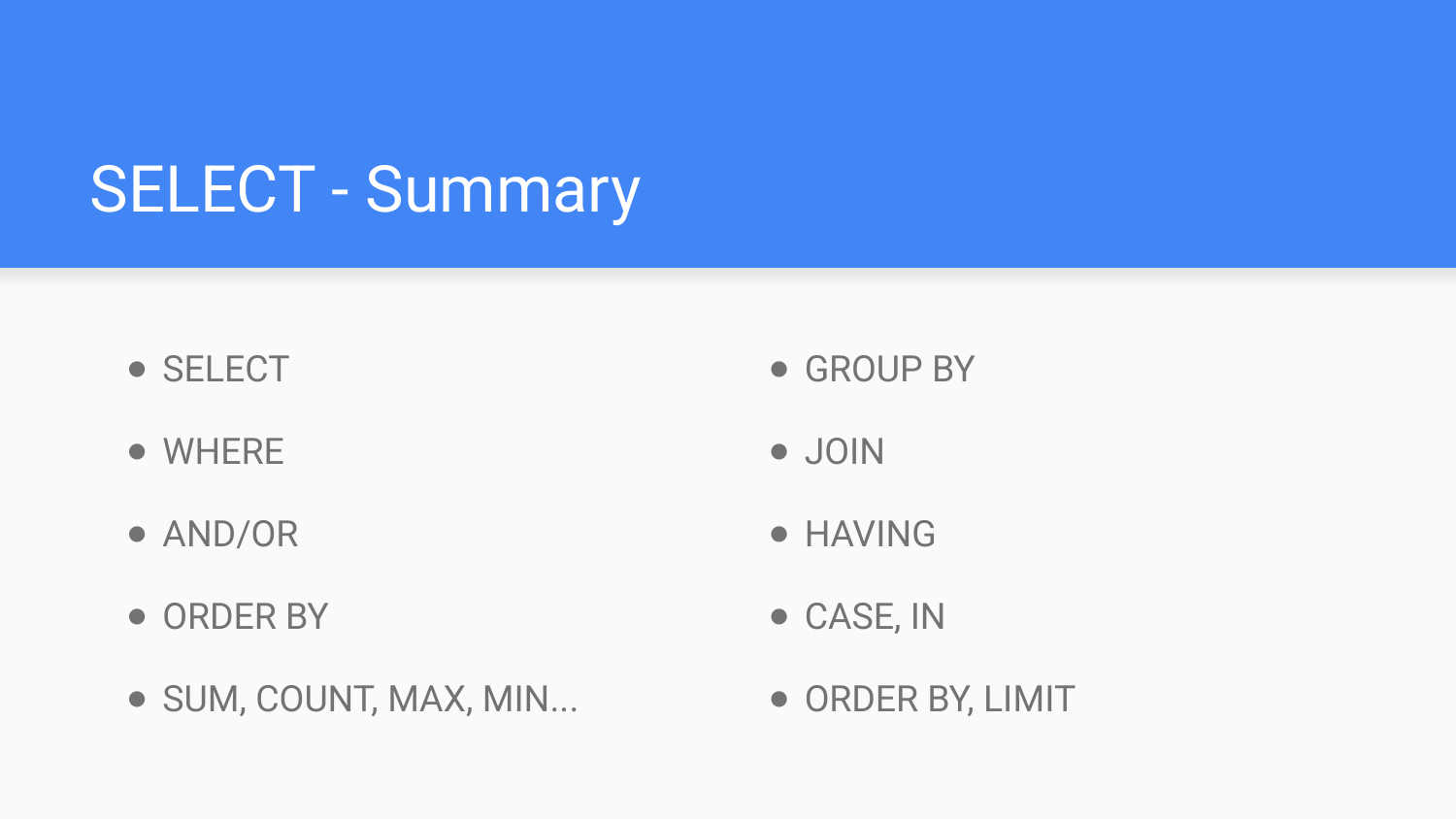

# SELECT - Summary
SELECT
WHERE
AND/OR
ORDER BY
SUM, COUNT, MAX, MIN...
GROUP BY
JOIN
HAVING
CASE, IN
ORDER BY, LIMIT